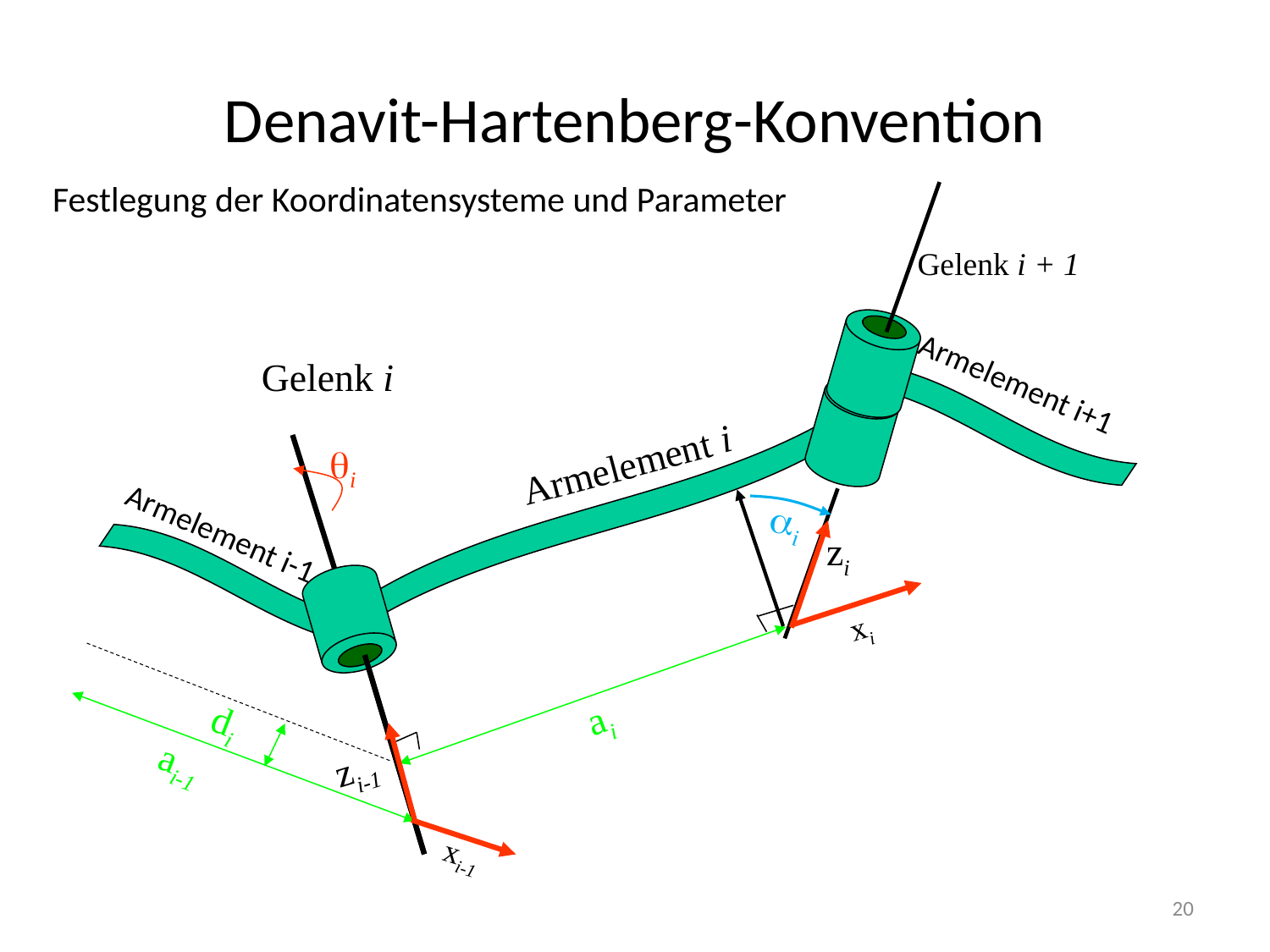

Denavit-Hartenberg-Konvention
Festlegung der Koordinatensysteme und Parameter

Gelenk i + 1

Gelenk i
Armelement i+1

θi

Armelement i

αi

Armelement i-1

zi

xi

ai

di

zi-1
ai-1

xi-1

20